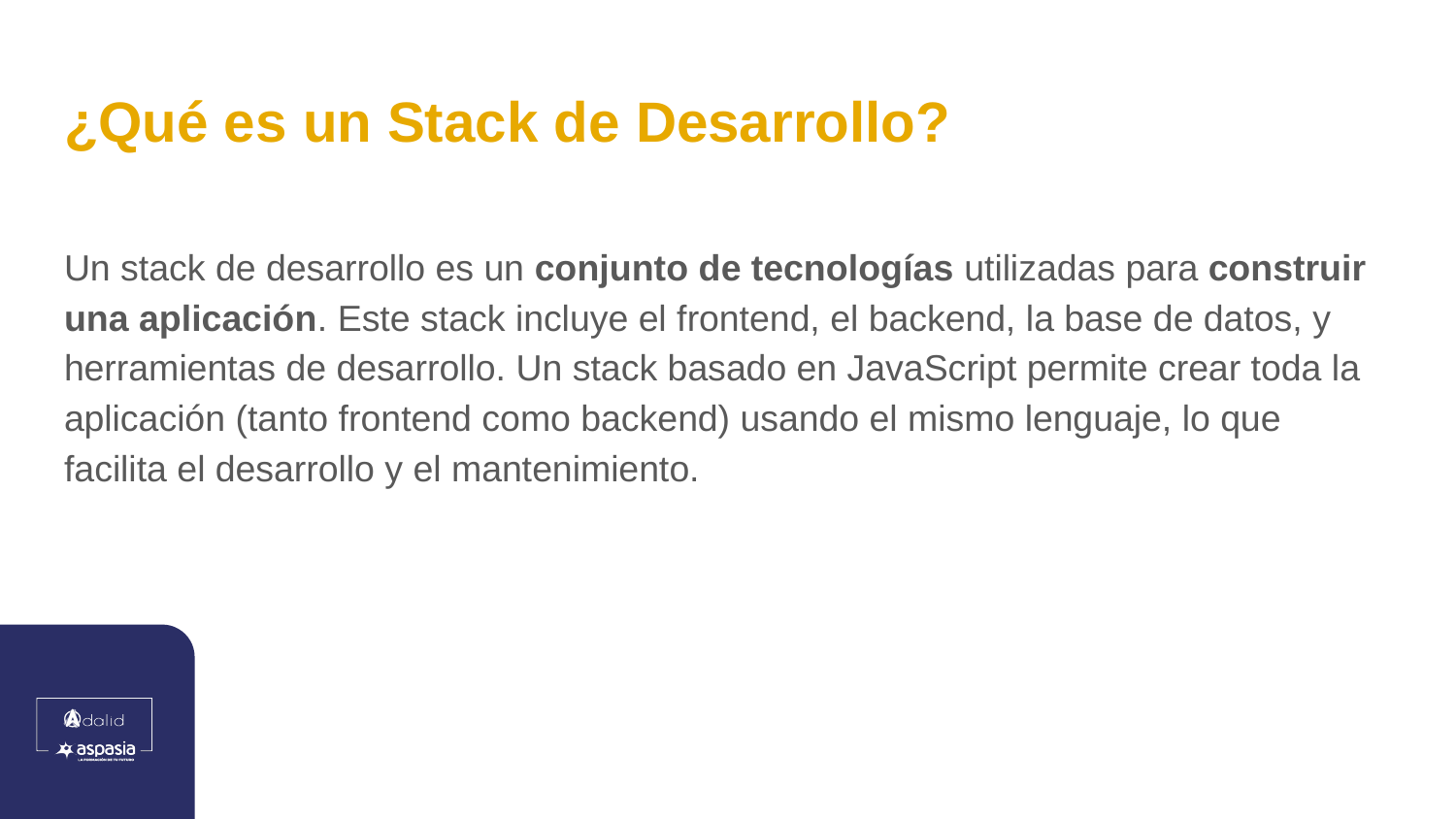

# ¿Qué es un Stack de Desarrollo?
Un stack de desarrollo es un conjunto de tecnologías utilizadas para construir una aplicación. Este stack incluye el frontend, el backend, la base de datos, y herramientas de desarrollo. Un stack basado en JavaScript permite crear toda la aplicación (tanto frontend como backend) usando el mismo lenguaje, lo que facilita el desarrollo y el mantenimiento.